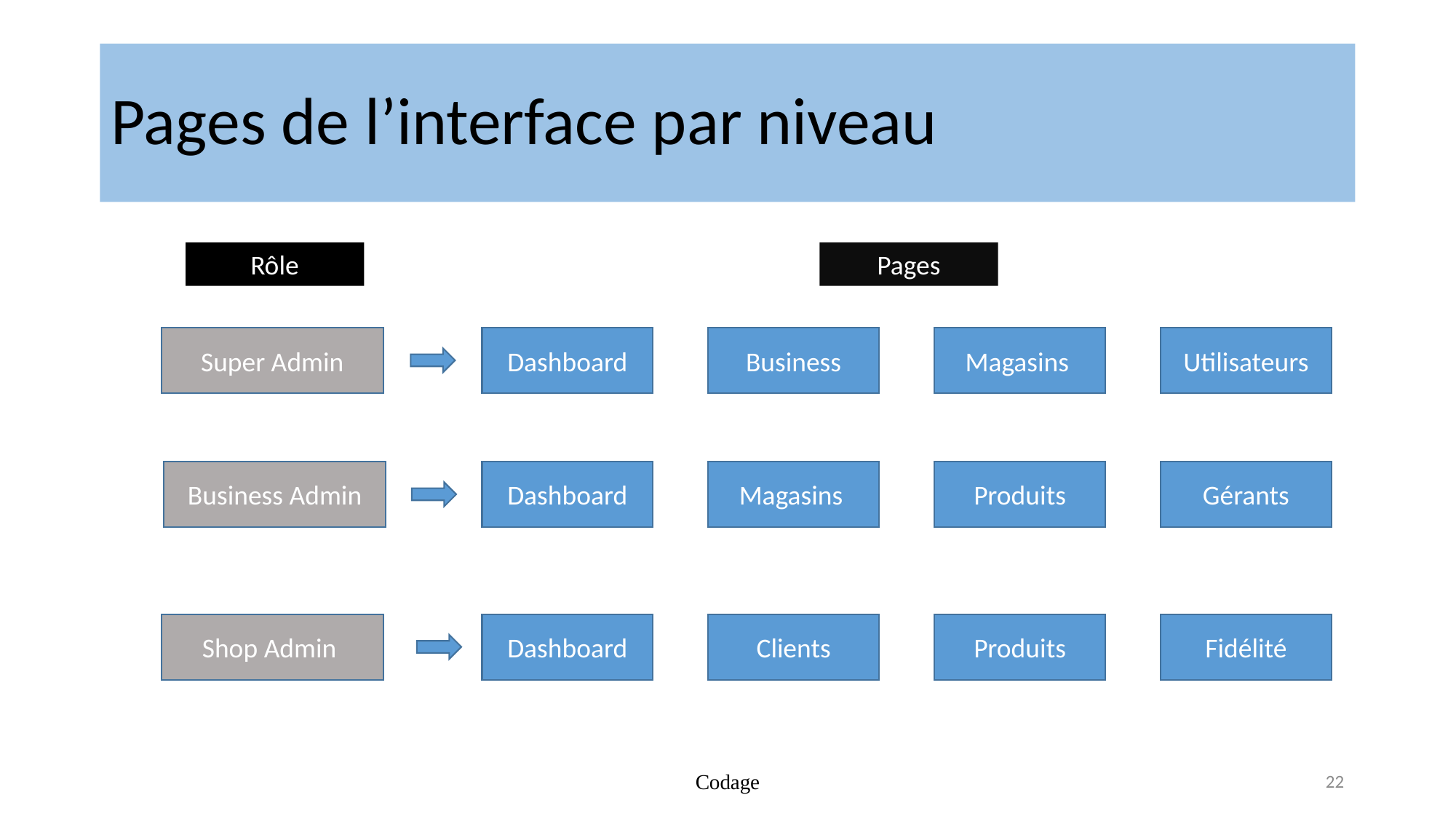

# Pages de l’interface par niveau
Rôle
Pages
Super Admin
Dashboard
Business
Magasins
Utilisateurs

Business Admin
Dashboard
Magasins
Produits
Gérants

Shop Admin
Dashboard
Clients
Produits
Fidélité

Codage
22